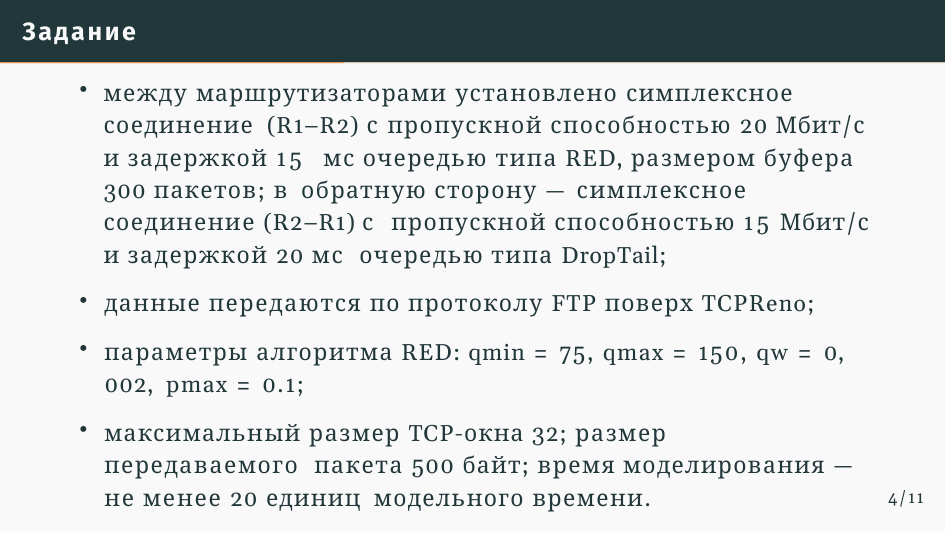

# Задание

между маршрутизаторами установлено симплексное соединение  (R1–R2) с пропускной способностью 20 Мбит/с и задержкой 15  мс очередью типа RED, размером буфера 300 пакетов; в  обратную сторону — симплексное соединение (R2–R1) с  пропускной способностью 15 Мбит/с и задержкой 20 мс  очередью типа DropTail;
данные передаются по протоколу FTP поверх TCPReno;
параметры алгоритма RED: qmin = 75, qmax = 150, qw = 0, 002,  pmax = 0.1;
максимальный размер TCP-окна 32; размер передаваемого  пакета 500 байт; время моделирования — не менее 20 единиц  модельного времени.
4/11